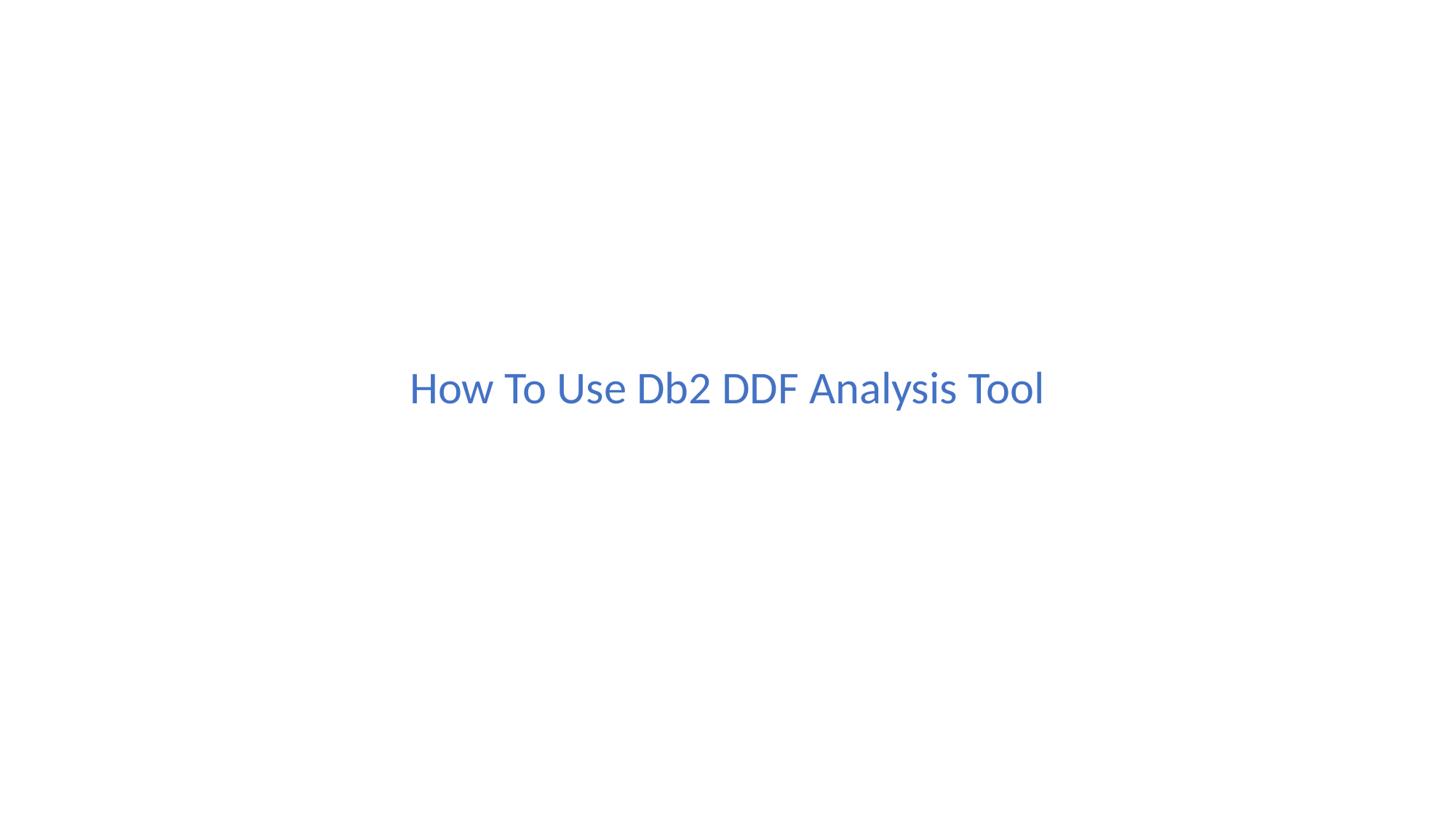

# How To Use Db2 DDF Analysis Tool